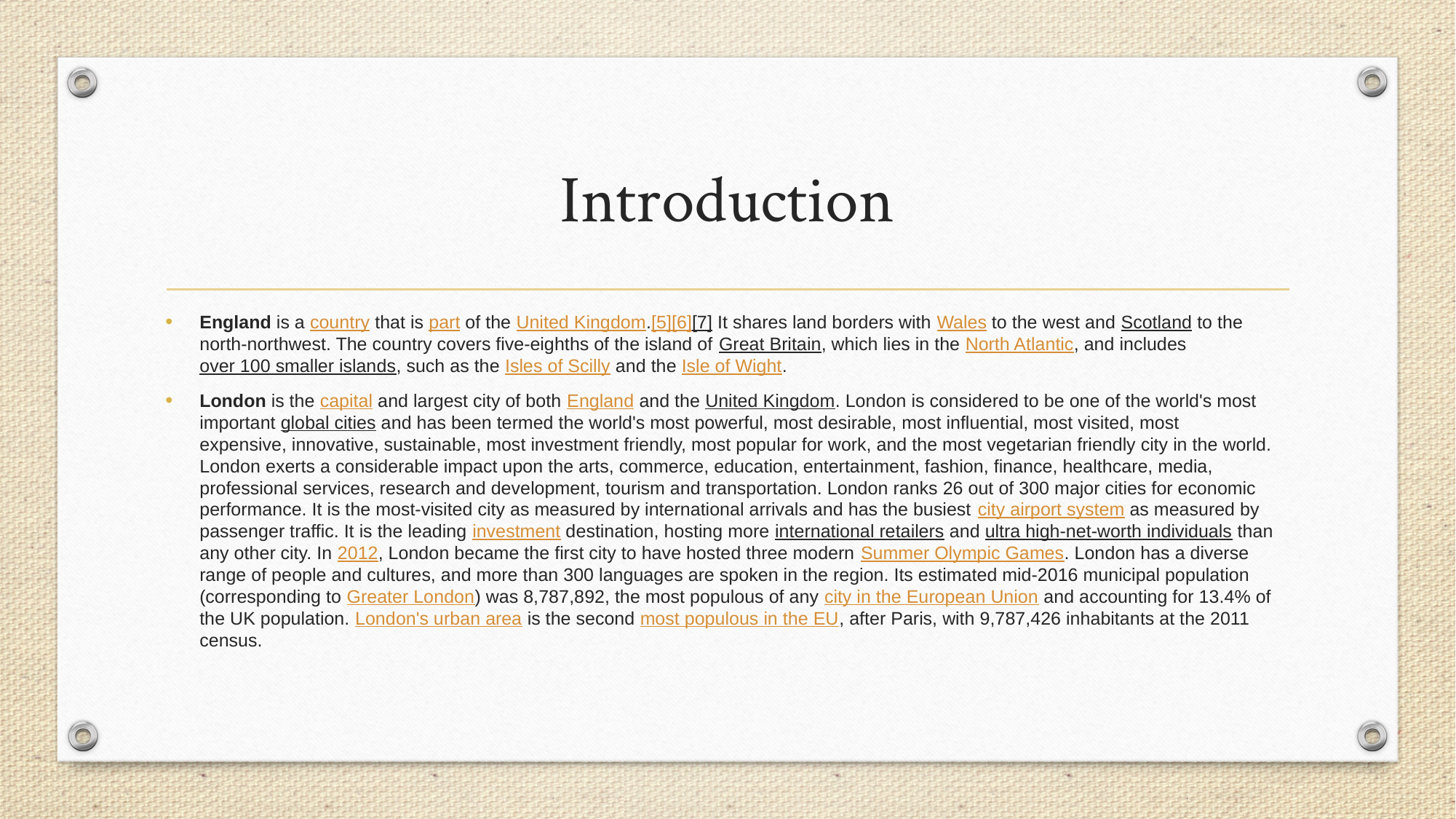

# Introduction
England is a country that is part of the United Kingdom.[5][6][7] It shares land borders with Wales to the west and Scotland to the north-northwest. The country covers five-eighths of the island of Great Britain, which lies in the North Atlantic, and includes over 100 smaller islands, such as the Isles of Scilly and the Isle of Wight.
London is the capital and largest city of both England and the United Kingdom. London is considered to be one of the world's most important global cities and has been termed the world's most powerful, most desirable, most influential, most visited, most expensive, innovative, sustainable, most investment friendly, most popular for work, and the most vegetarian friendly city in the world. London exerts a considerable impact upon the arts, commerce, education, entertainment, fashion, finance, healthcare, media, professional services, research and development, tourism and transportation. London ranks 26 out of 300 major cities for economic performance. It is the most-visited city as measured by international arrivals and has the busiest city airport system as measured by passenger traffic. It is the leading investment destination, hosting more international retailers and ultra high-net-worth individuals than any other city. In 2012, London became the first city to have hosted three modern Summer Olympic Games. London has a diverse range of people and cultures, and more than 300 languages are spoken in the region. Its estimated mid-2016 municipal population (corresponding to Greater London) was 8,787,892, the most populous of any city in the European Union and accounting for 13.4% of the UK population. London's urban area is the second most populous in the EU, after Paris, with 9,787,426 inhabitants at the 2011 census.